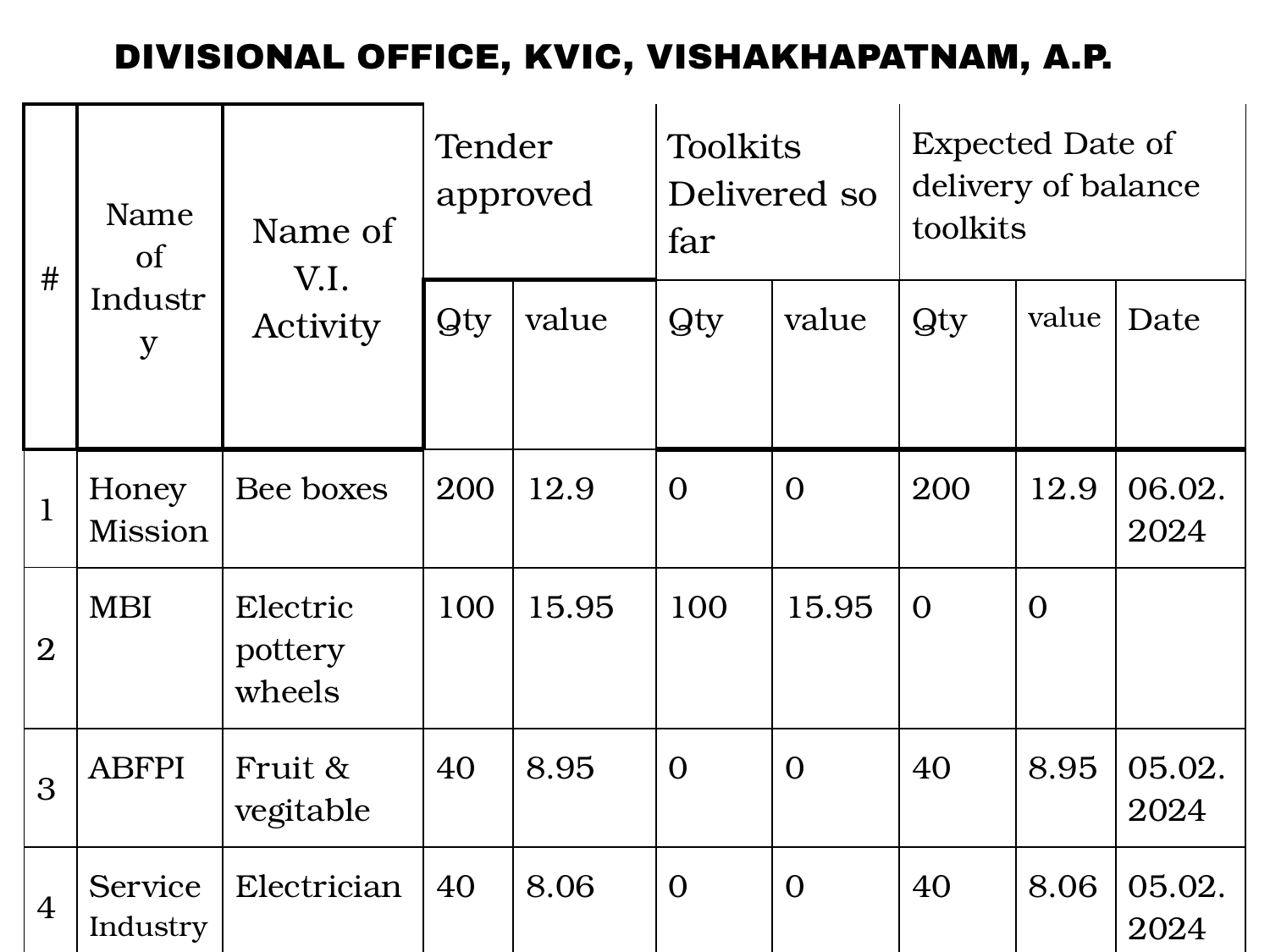

# DIVISIONAL OFFICE, KVIC, VISHAKHAPATNAM, A.P.
| # | Name of Industry | Name of V.I. Activity | Tender approved |  | Toolkits Delivered so far |  | Expected Date of delivery of balance toolkits |  |  |
| --- | --- | --- | --- | --- | --- | --- | --- | --- | --- |
|  |  |  | Qty | value | Qty | value | Qty | value | Date |
| 1 | Honey Mission | Bee boxes | 200 | 12.9 | 0 | 0 | 200 | 12.9 | 06.02.2024 |
| 2 | MBI | Electric pottery wheels | 100 | 15.95 | 100 | 15.95 | 0 | 0 |  |
| 3 | ABFPI | Fruit & vegitable | 40 | 8.95 | 0 | 0 | 40 | 8.95 | 05.02.2024 |
| 4 | Service Industry | Electrician | 40 | 8.06 | 0 | 0 | 40 | 8.06 | 05.02.2024 |